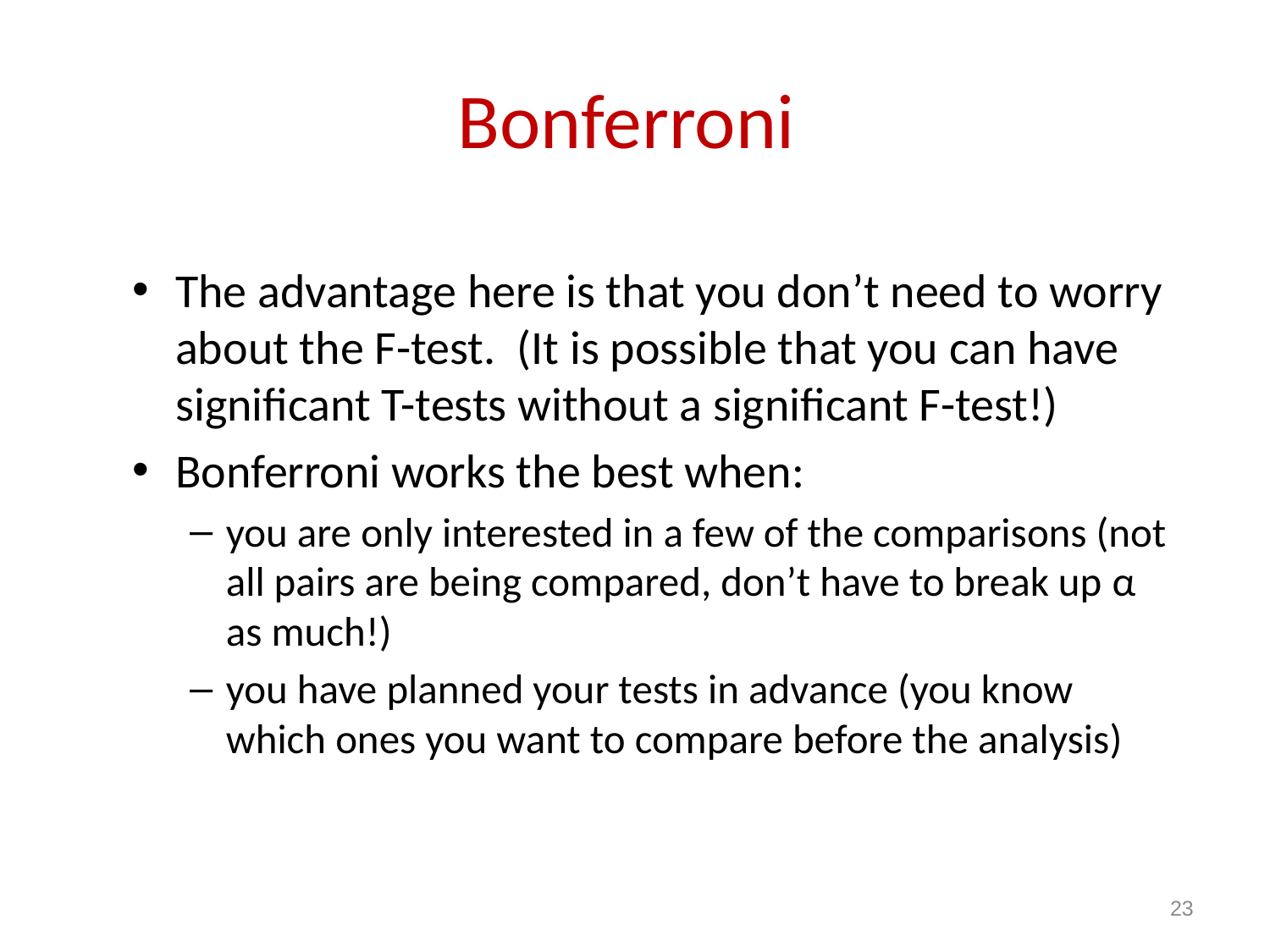

# Bonferroni
The advantage here is that you don’t need to worry about the F-test.  (It is possible that you can have significant T-tests without a significant F-test!)
Bonferroni works the best when:
you are only interested in a few of the comparisons (not all pairs are being compared, don’t have to break up α as much!)
you have planned your tests in advance (you know which ones you want to compare before the analysis)
23